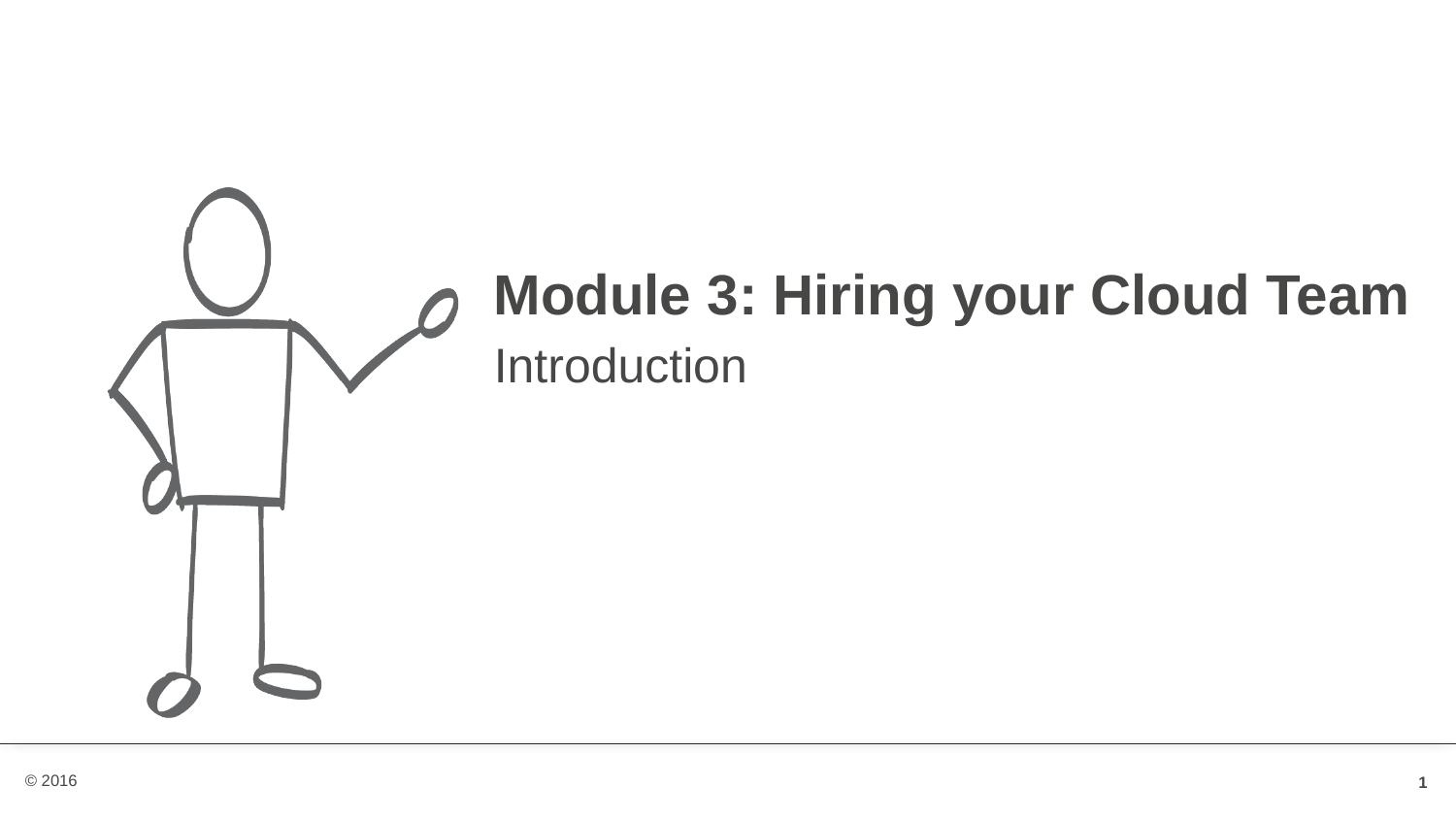

# Module 3: Hiring your Cloud Team
Introduction